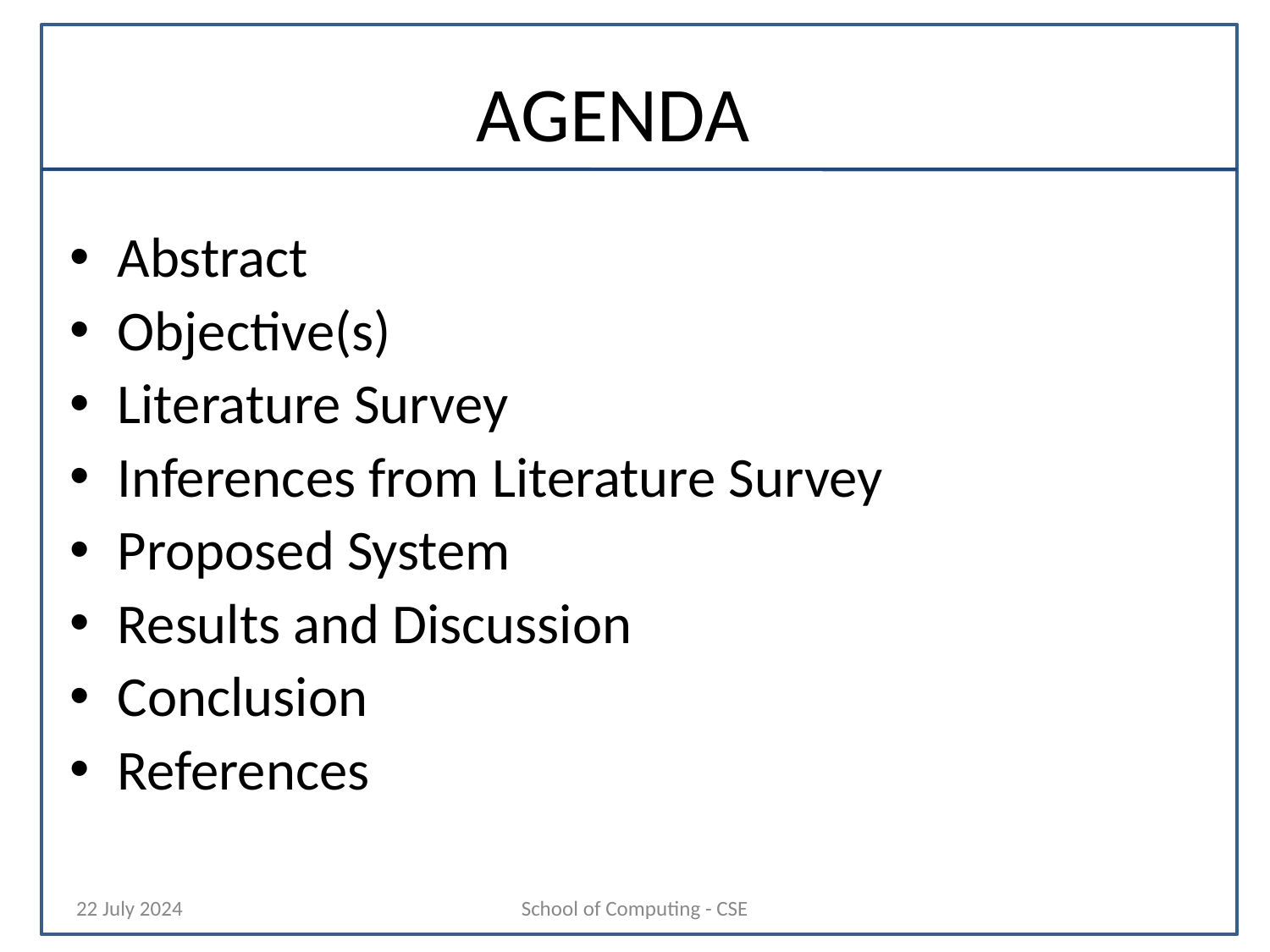

# AGENDA
Abstract
Objective(s)
Literature Survey
Inferences from Literature Survey
Proposed System
Results and Discussion
Conclusion
References
22 July 2024
School of Computing - CSE
2